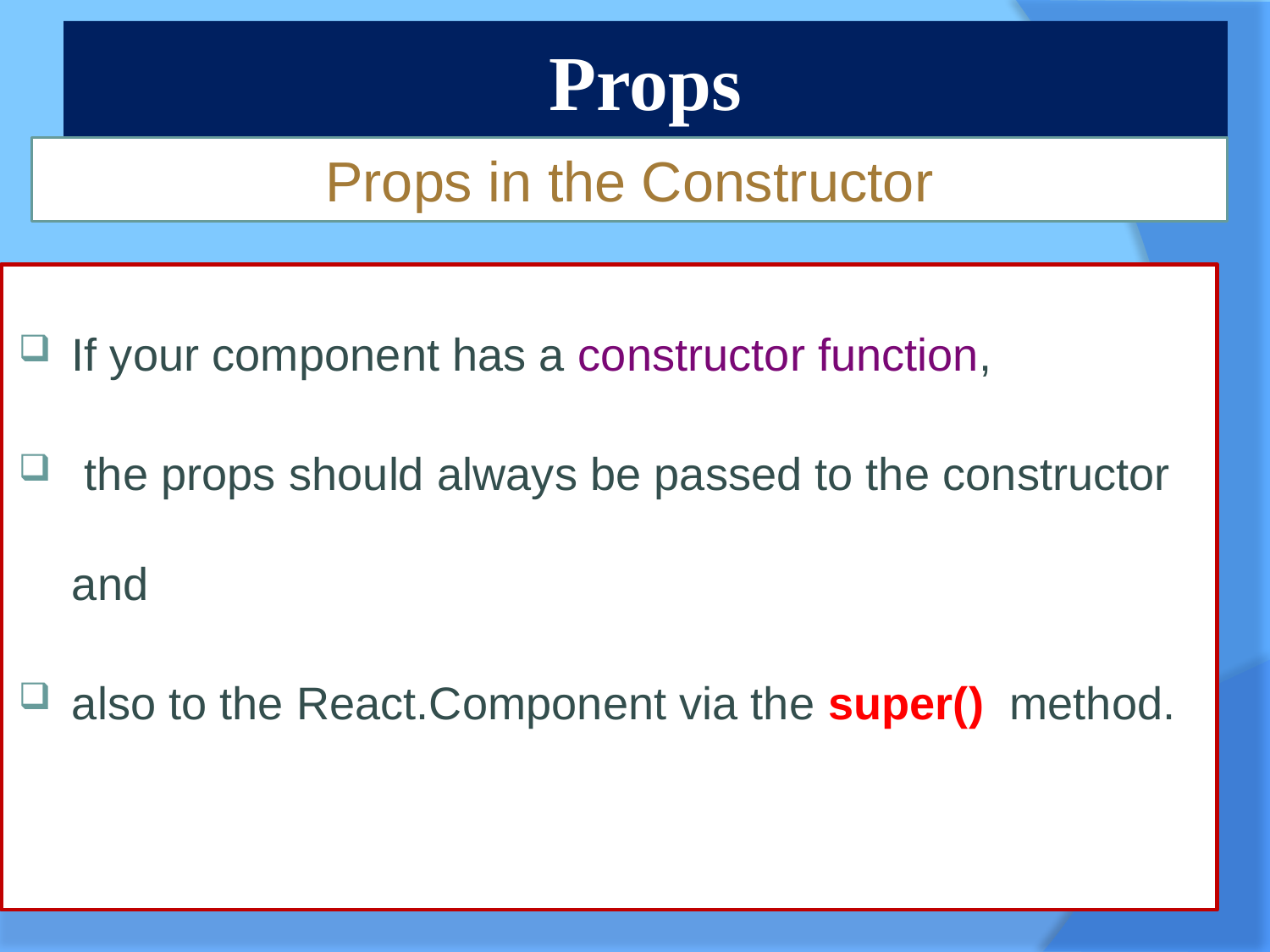

# Props
Props in the Constructor
If your component has a constructor function,
 the props should always be passed to the constructor and
also to the React.Component via the super()  method.